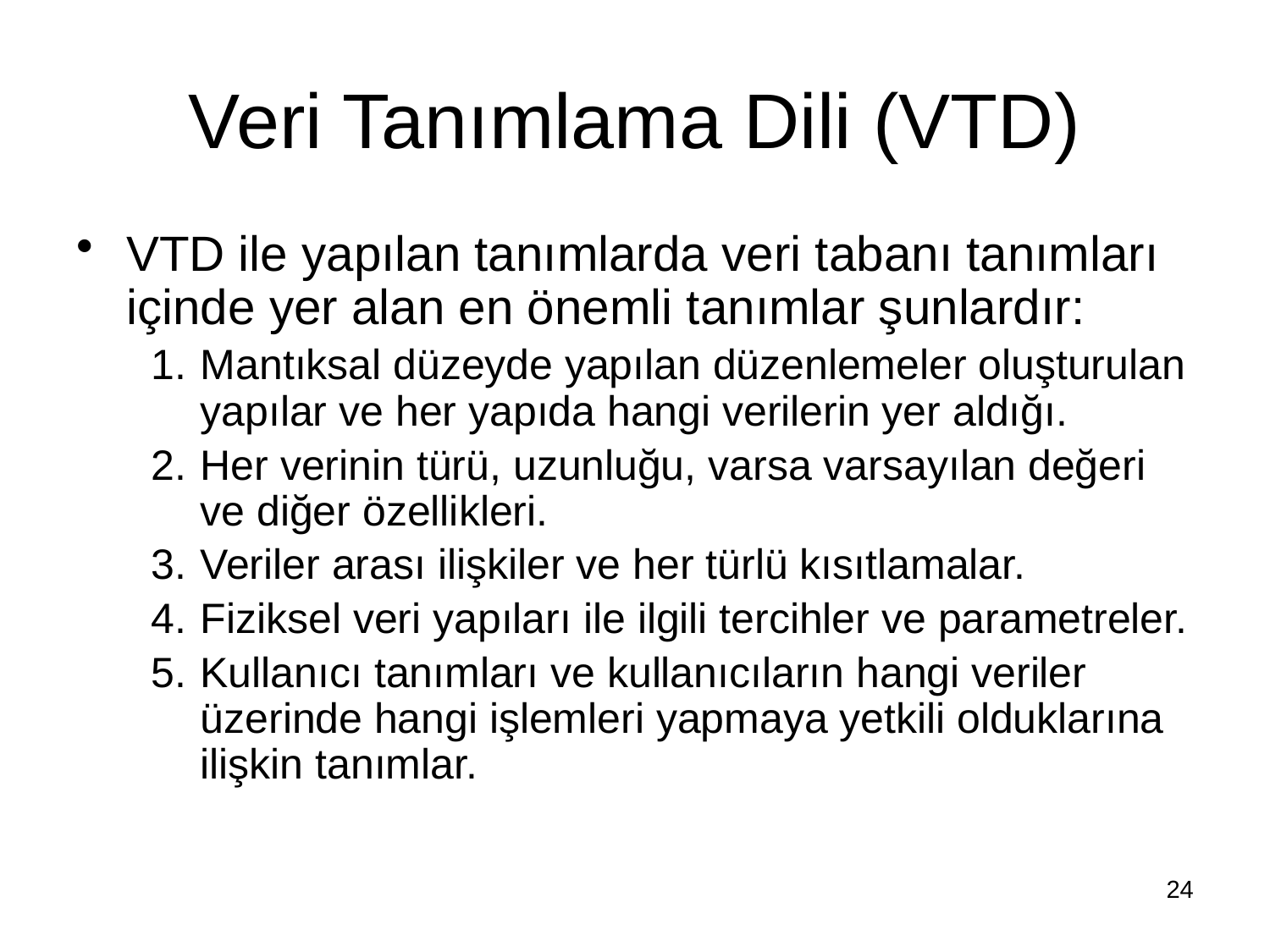

# Veri Tanımlama Dili (VTD)
VTD ile yapılan tanımlarda veri tabanı tanımları içinde yer alan en önemli tanımlar şunlardır:
Mantıksal düzeyde yapılan düzenlemeler oluşturulan yapılar ve her yapıda hangi verilerin yer aldığı.
Her verinin türü, uzunluğu, varsa varsayılan değeri ve diğer özellikleri.
Veriler arası ilişkiler ve her türlü kısıtlamalar.
Fiziksel veri yapıları ile ilgili tercihler ve parametreler.
Kullanıcı tanımları ve kullanıcıların hangi veriler üzerinde hangi işlemleri yapmaya yetkili olduklarına ilişkin tanımlar.
24